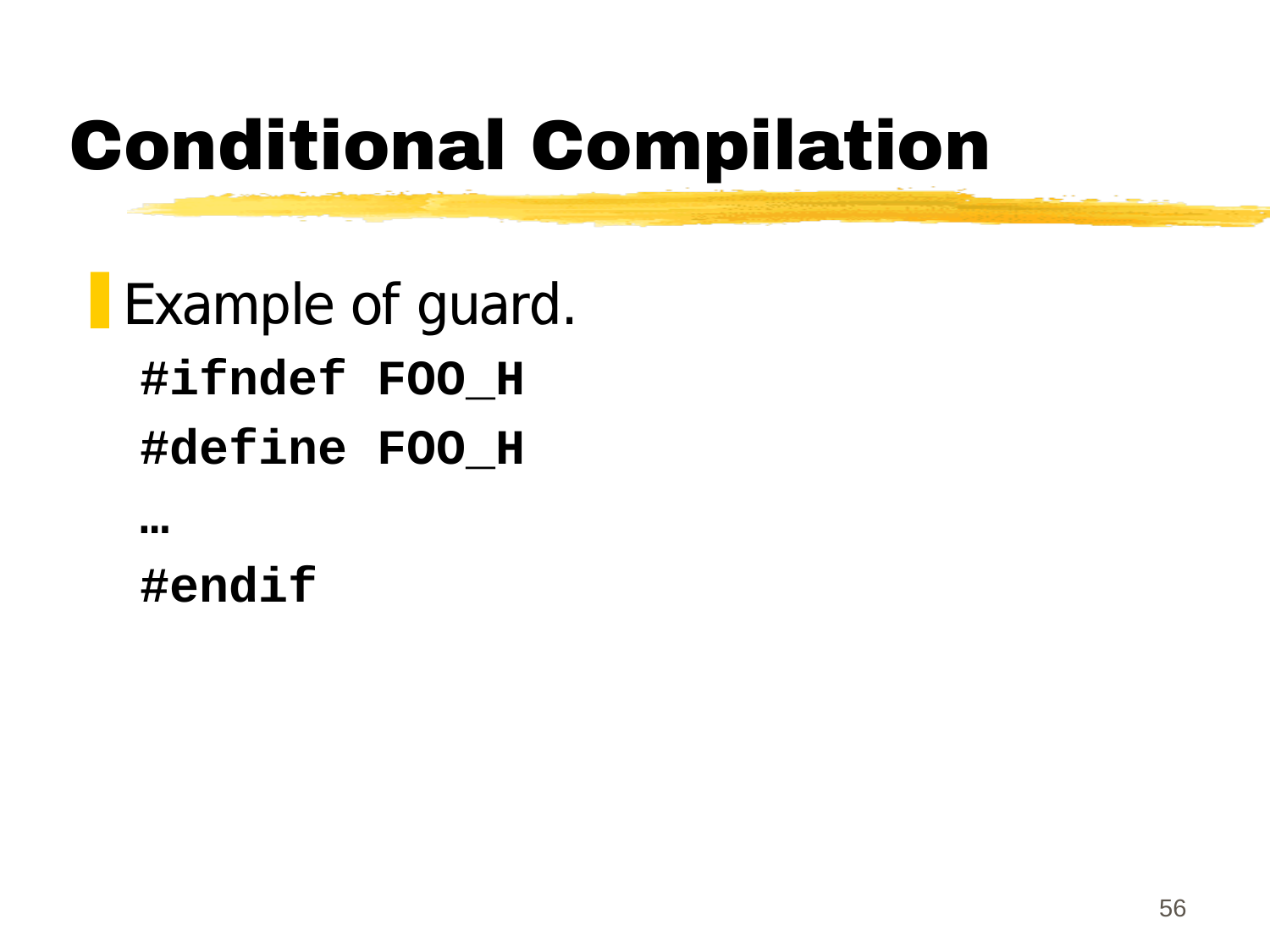

# Conditional Compilation
Example of guard.
#ifndef FOO_H
#define FOO_H
…
#endif

56